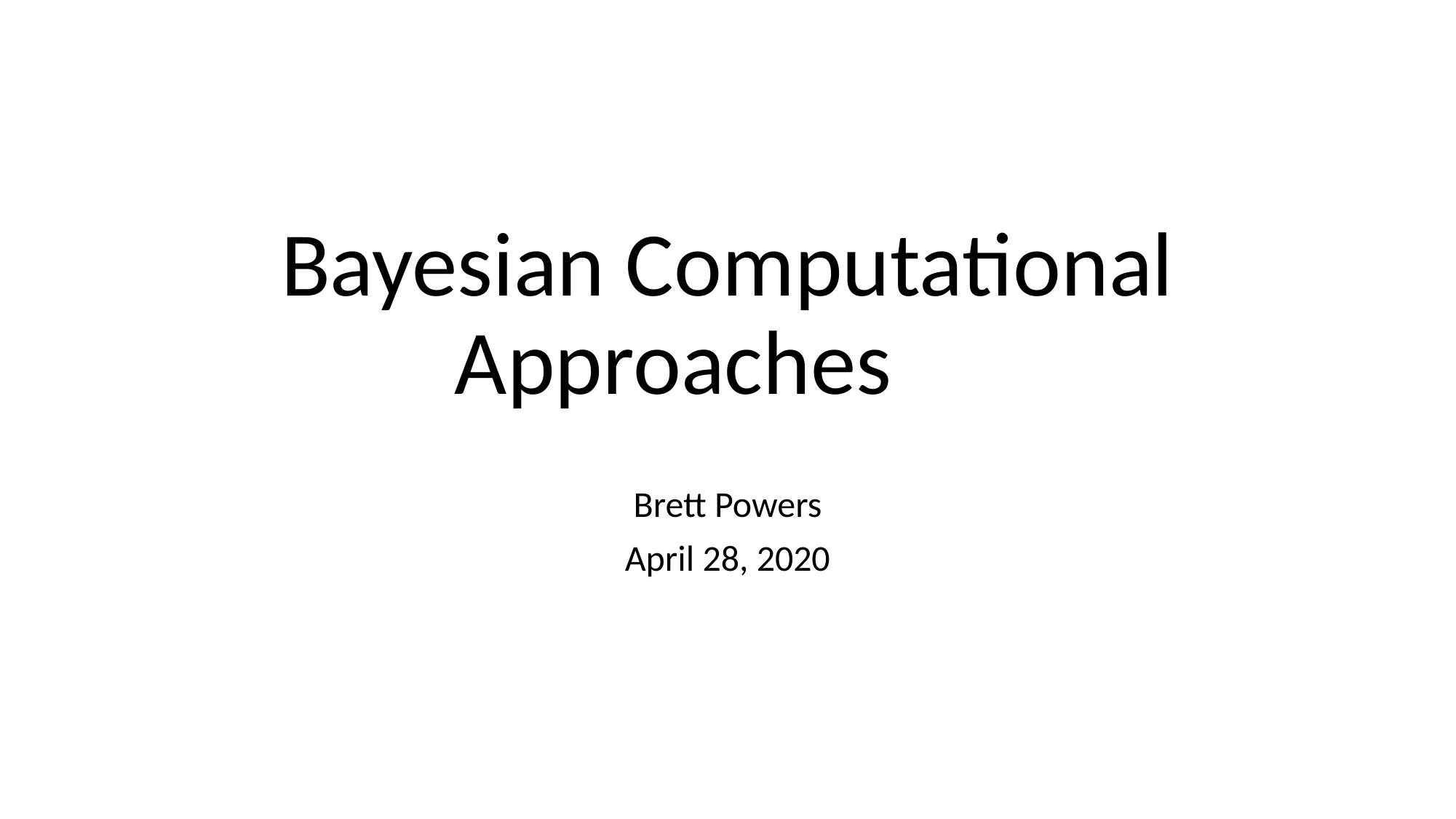

# Bayesian Computational Approaches
Brett Powers
April 28, 2020